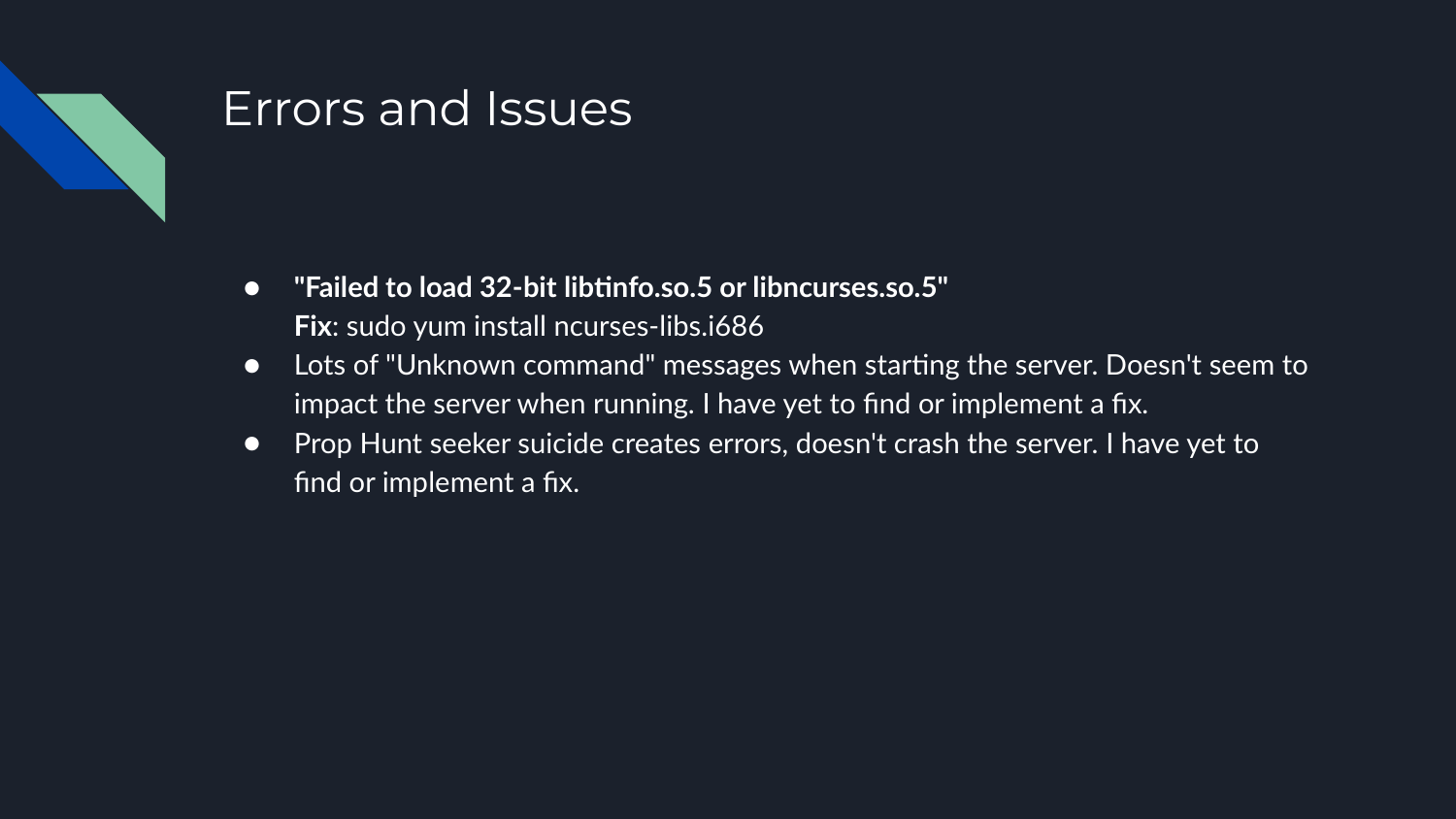

# Errors and Issues
"Failed to load 32-bit libtinfo.so.5 or libncurses.so.5"
Fix: sudo yum install ncurses-libs.i686
Lots of "Unknown command" messages when starting the server. Doesn't seem to impact the server when running. I have yet to find or implement a fix.
Prop Hunt seeker suicide creates errors, doesn't crash the server. I have yet to find or implement a fix.